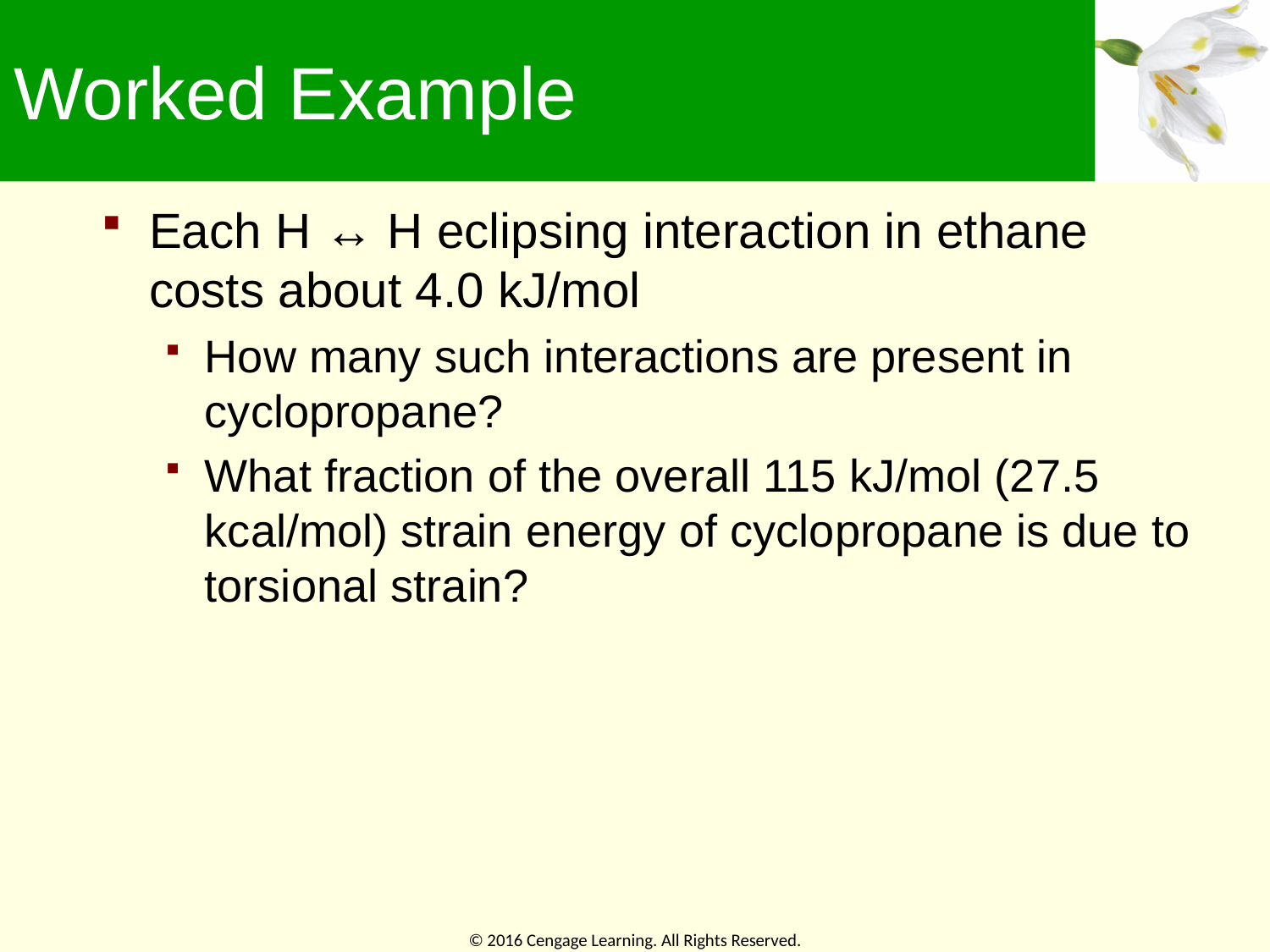

# Worked Example
Each H ↔ H eclipsing interaction in ethane costs about 4.0 kJ/mol
How many such interactions are present in cyclopropane?
What fraction of the overall 115 kJ/mol (27.5 kcal/mol) strain energy of cyclopropane is due to torsional strain?